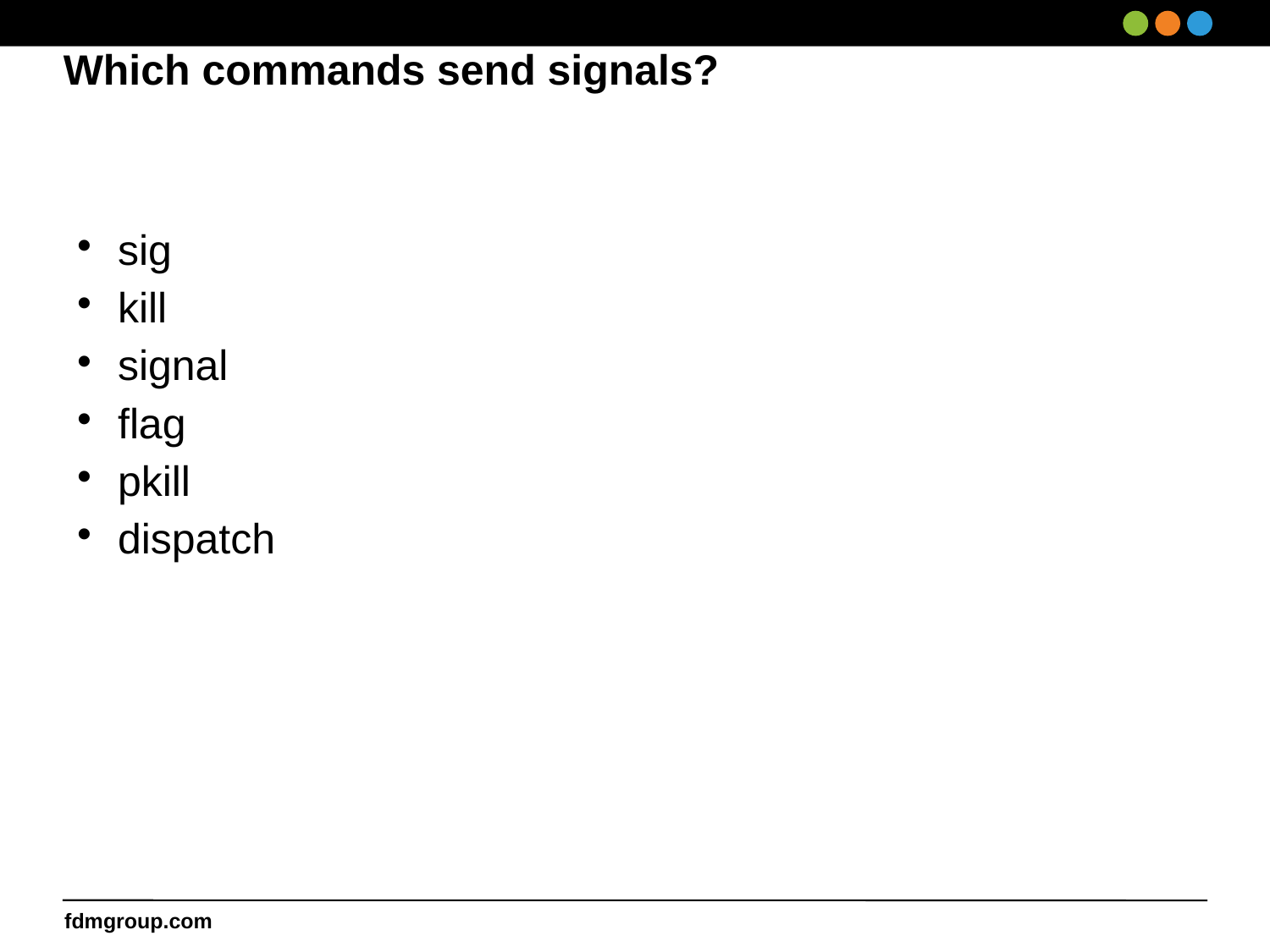

# Which commands send signals?
sig
kill
signal
flag
pkill
dispatch